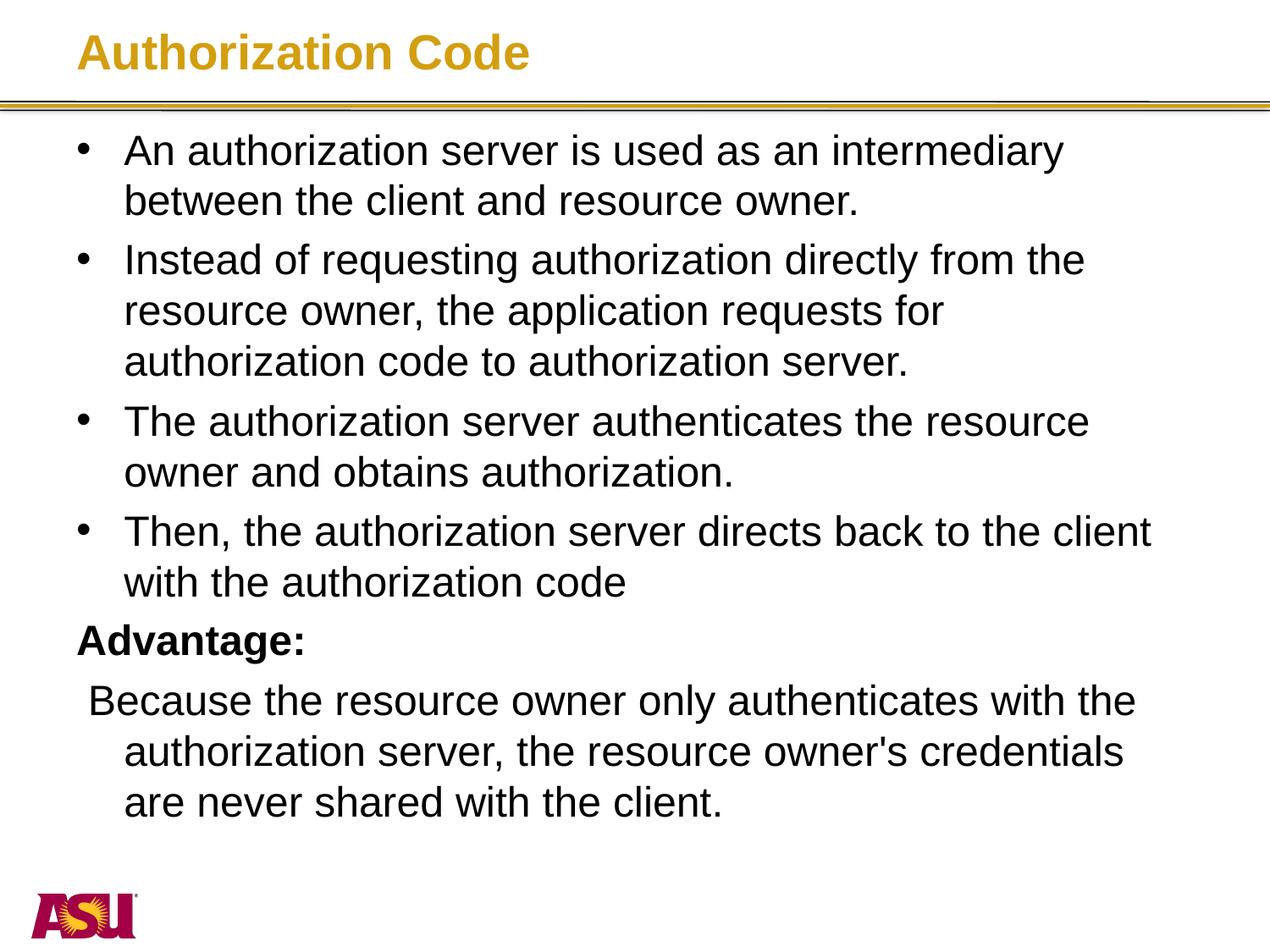

# Authorization Code
An authorization server is used as an intermediary between the client and resource owner.
Instead of requesting authorization directly from the resource owner, the application requests for authorization code to authorization server.
The authorization server authenticates the resource owner and obtains authorization.
Then, the authorization server directs back to the client with the authorization code
Advantage:
 Because the resource owner only authenticates with the authorization server, the resource owner's credentials are never shared with the client.